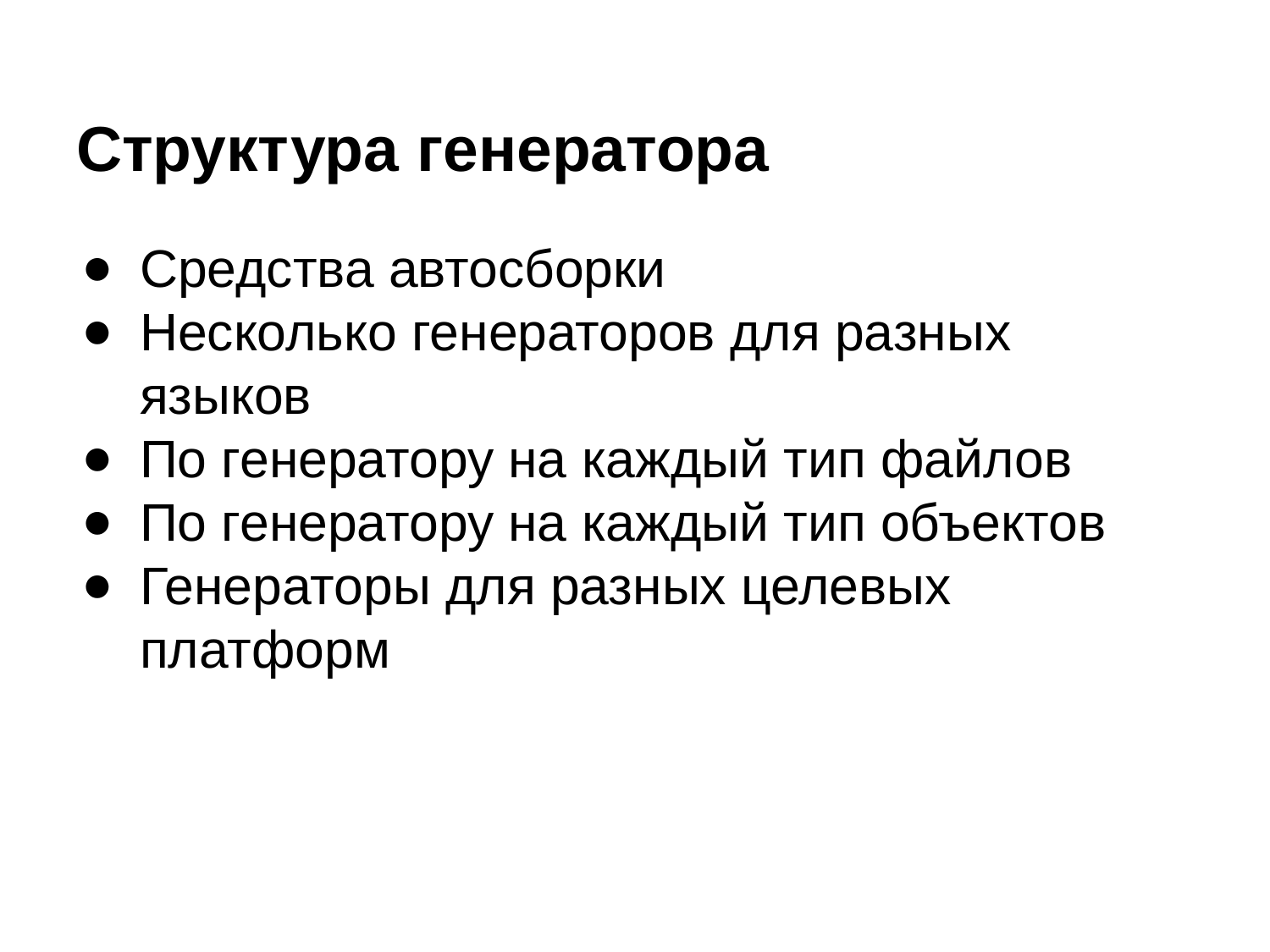

# Структура генератора
Средства автосборки
Несколько генераторов для разных языков
По генератору на каждый тип файлов
По генератору на каждый тип объектов
Генераторы для разных целевых платформ